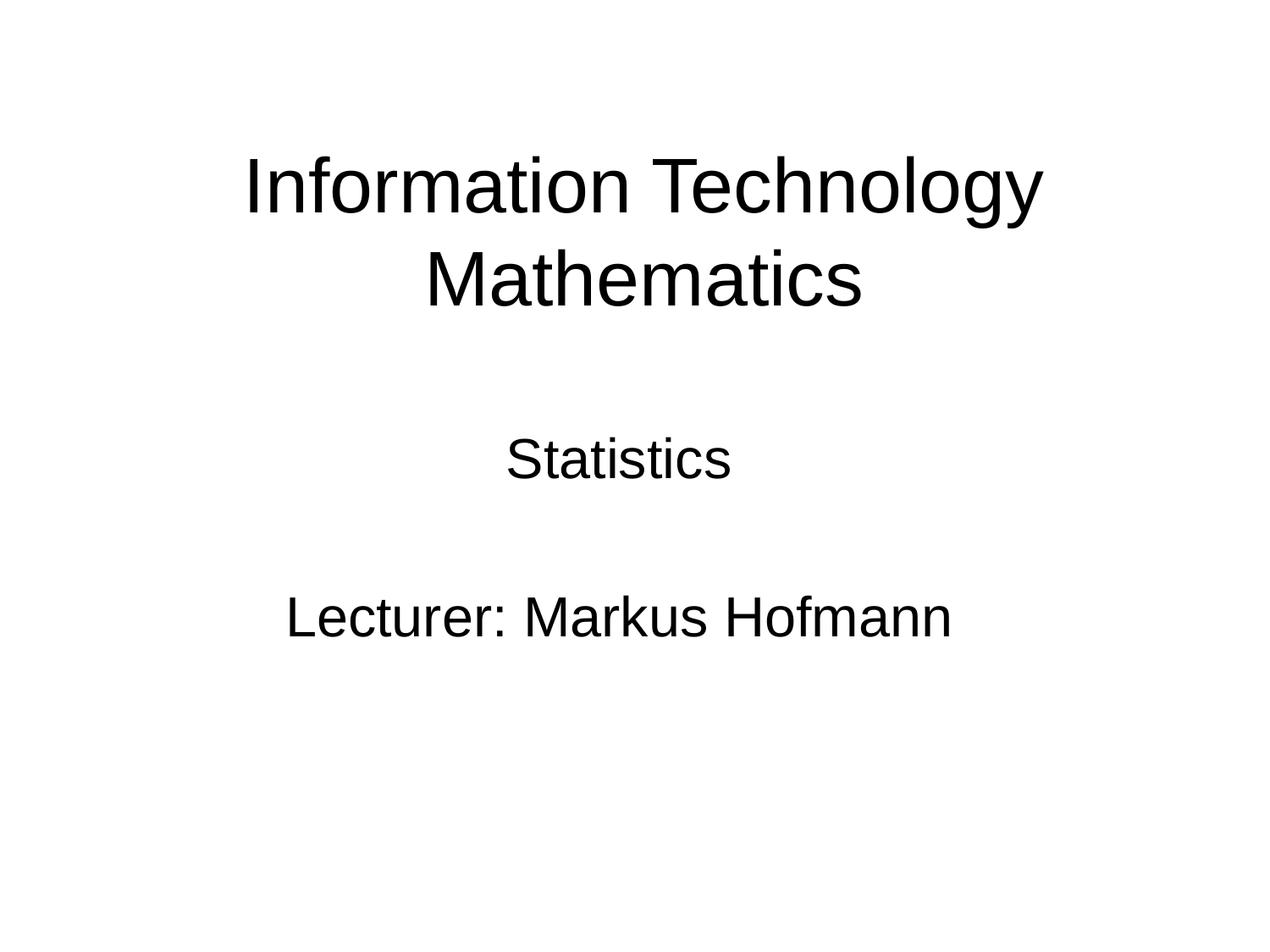

# Information Technology Mathematics
Statistics

Lecturer: Markus Hofmann